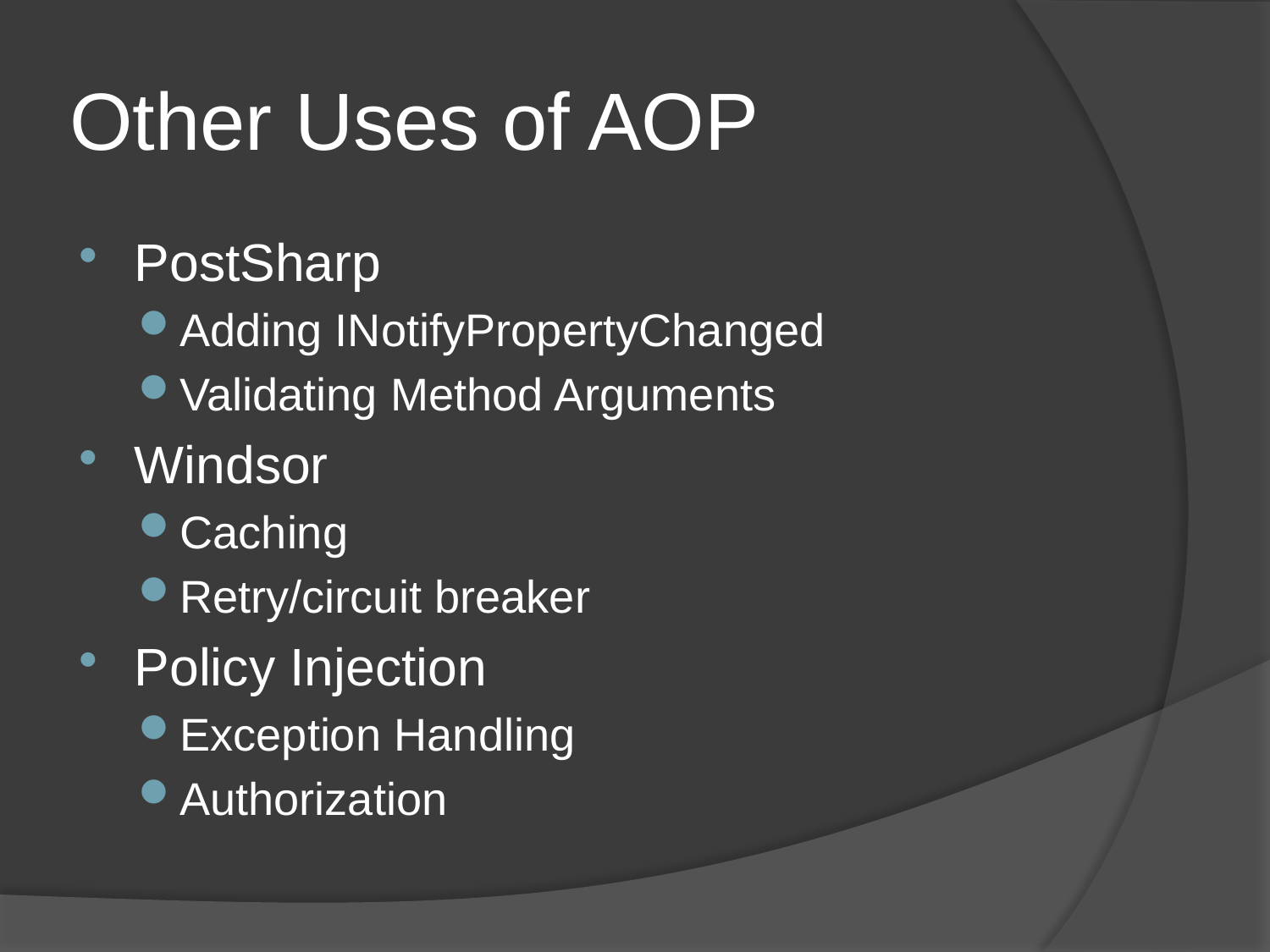

# Other Uses of AOP
PostSharp
Adding INotifyPropertyChanged
Validating Method Arguments
Windsor
Caching
Retry/circuit breaker
Policy Injection
Exception Handling
Authorization